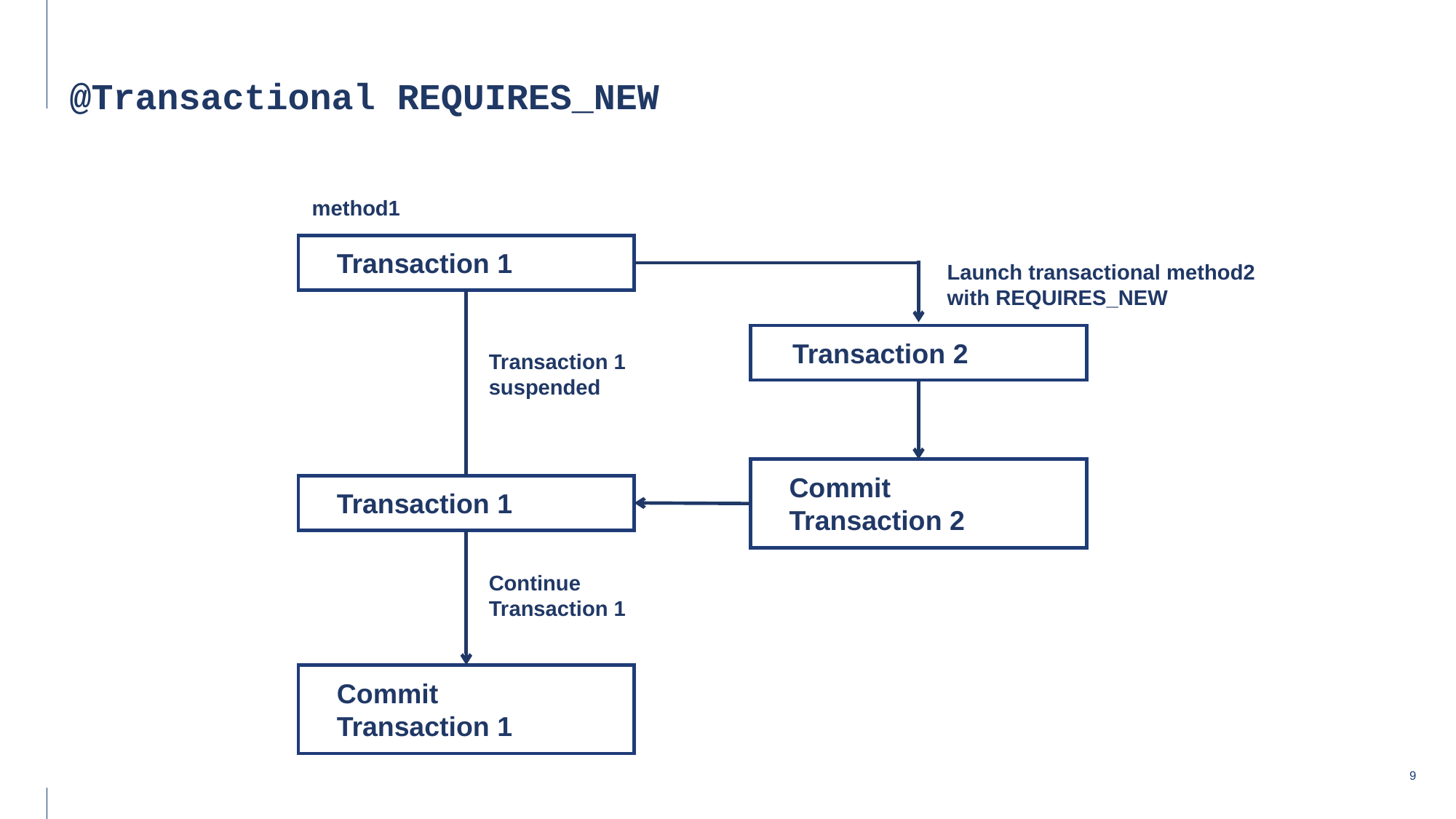

# @Transactional REQUIRES_NEW
method1

Transaction 1
Launch transactional method2
with REQUIRES_NEW

Transaction 2
Transaction 1
suspended

Commit
Transaction 2

Transaction 1
Continue
Transaction 1

Commit
Transaction 1